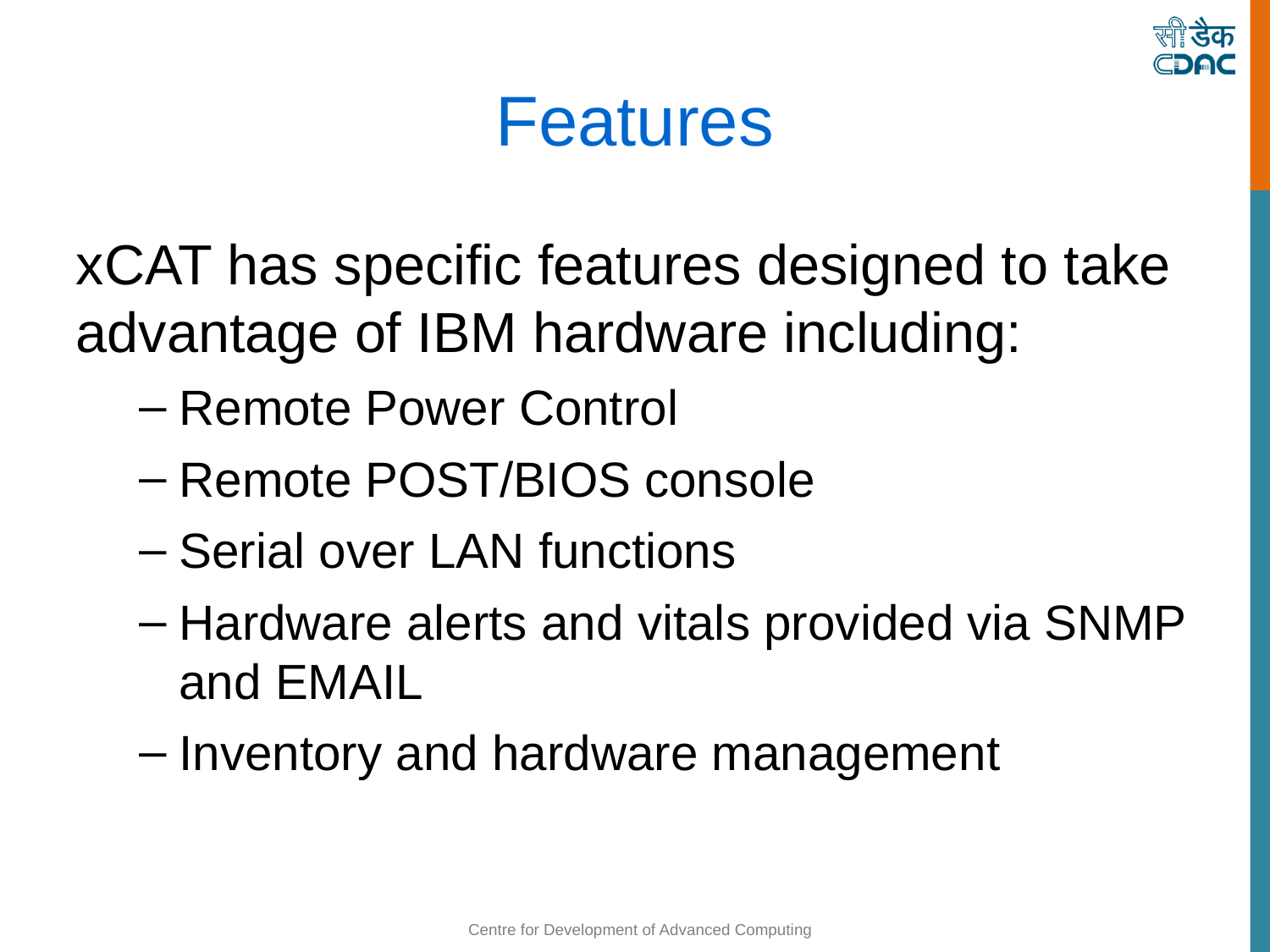

Features
xCAT has specific features designed to take advantage of IBM hardware including:
Remote Power Control
Remote POST/BIOS console
Serial over LAN functions
Hardware alerts and vitals provided via SNMP and EMAIL
Inventory and hardware management